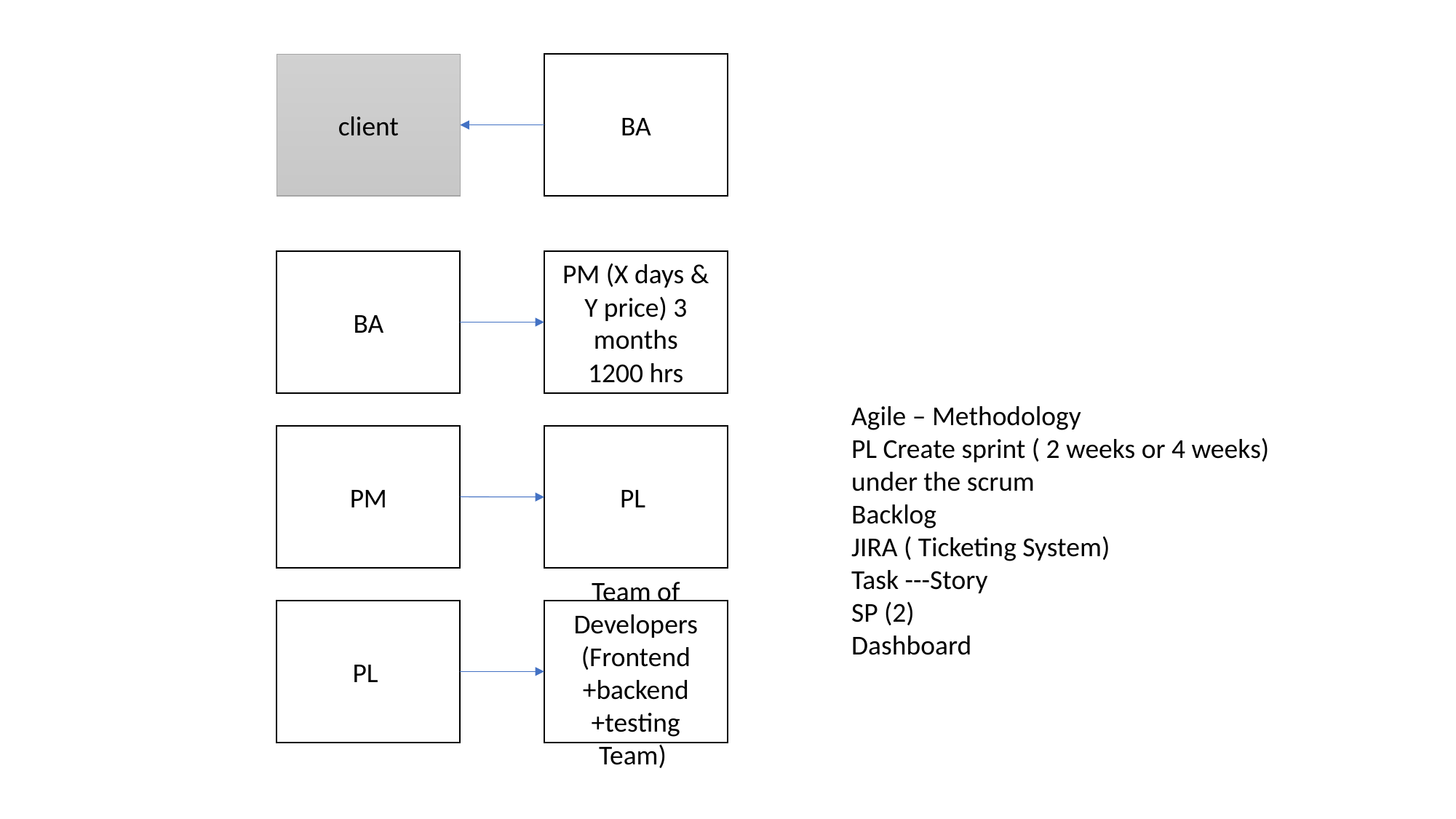

BA
client
PM (X days & Y price) 3 months
1200 hrs
BA
Agile – Methodology
PL Create sprint ( 2 weeks or 4 weeks)
under the scrum
Backlog
JIRA ( Ticketing System)
Task ---Story
SP (2)
Dashboard
PM
PL
PL
Team of Developers (Frontend +backend +testing Team)